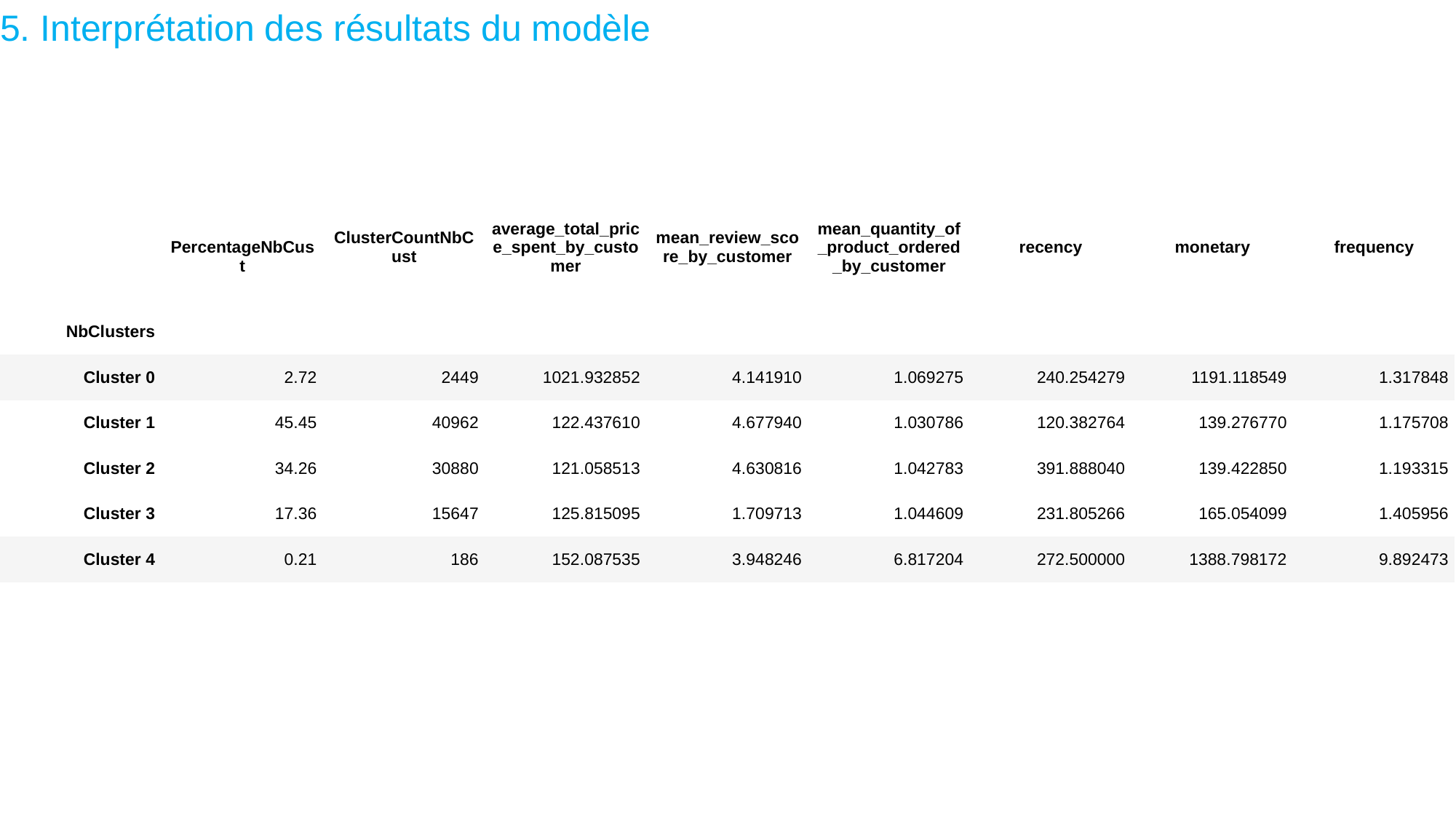

# 5. Interprétation des résultats du modèle
|  | PercentageNbCust | ClusterCountNbCust | average\_total\_price\_spent\_by\_customer | mean\_review\_score\_by\_customer | mean\_quantity\_of\_product\_ordered\_by\_customer | recency | monetary | frequency |
| --- | --- | --- | --- | --- | --- | --- | --- | --- |
| NbClusters |  |  |  |  |  |  |  |  |
| Cluster 0 | 2.72 | 2449 | 1021.932852 | 4.141910 | 1.069275 | 240.254279 | 1191.118549 | 1.317848 |
| Cluster 1 | 45.45 | 40962 | 122.437610 | 4.677940 | 1.030786 | 120.382764 | 139.276770 | 1.175708 |
| Cluster 2 | 34.26 | 30880 | 121.058513 | 4.630816 | 1.042783 | 391.888040 | 139.422850 | 1.193315 |
| Cluster 3 | 17.36 | 15647 | 125.815095 | 1.709713 | 1.044609 | 231.805266 | 165.054099 | 1.405956 |
| Cluster 4 | 0.21 | 186 | 152.087535 | 3.948246 | 6.817204 | 272.500000 | 1388.798172 | 9.892473 |